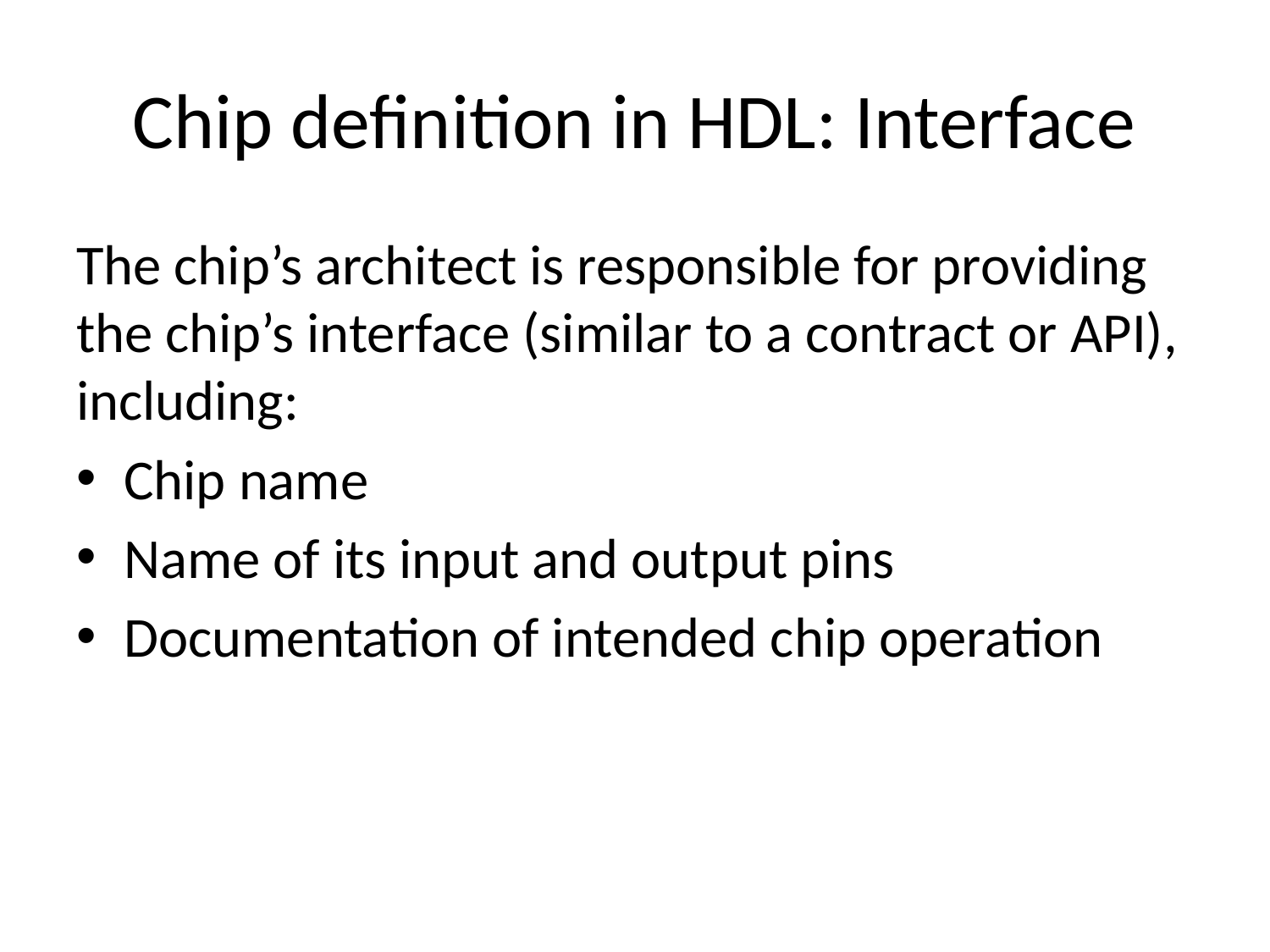

# Chip definition in HDL: Interface
The chip’s architect is responsible for providing the chip’s interface (similar to a contract or API), including:
Chip name
Name of its input and output pins
Documentation of intended chip operation